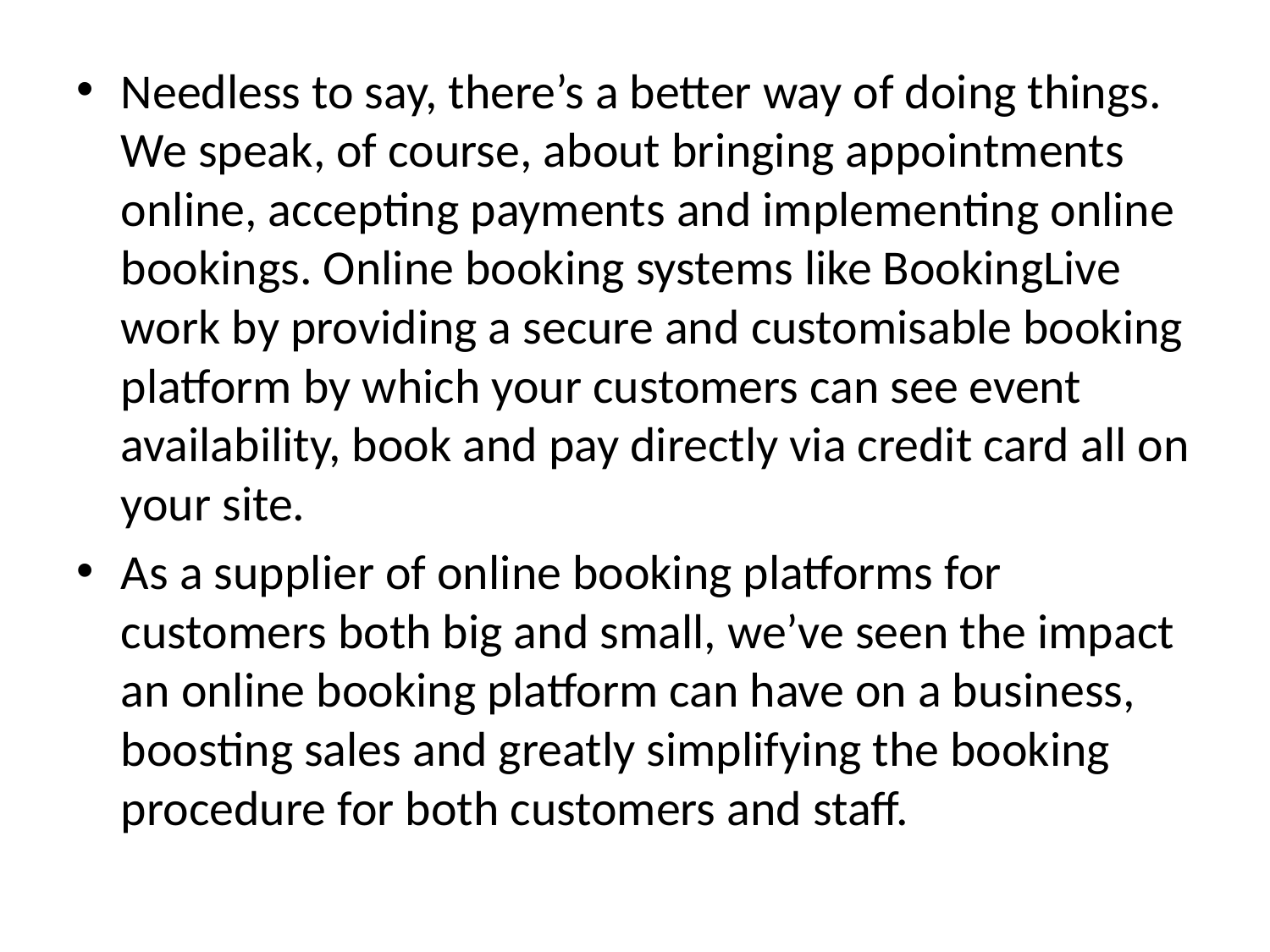

Needless to say, there’s a better way of doing things. We speak, of course, about bringing appointments online, accepting payments and implementing online bookings. Online booking systems like BookingLive work by providing a secure and customisable booking platform by which your customers can see event availability, book and pay directly via credit card all on your site.
As a supplier of online booking platforms for customers both big and small, we’ve seen the impact an online booking platform can have on a business, boosting sales and greatly simplifying the booking procedure for both customers and staff.